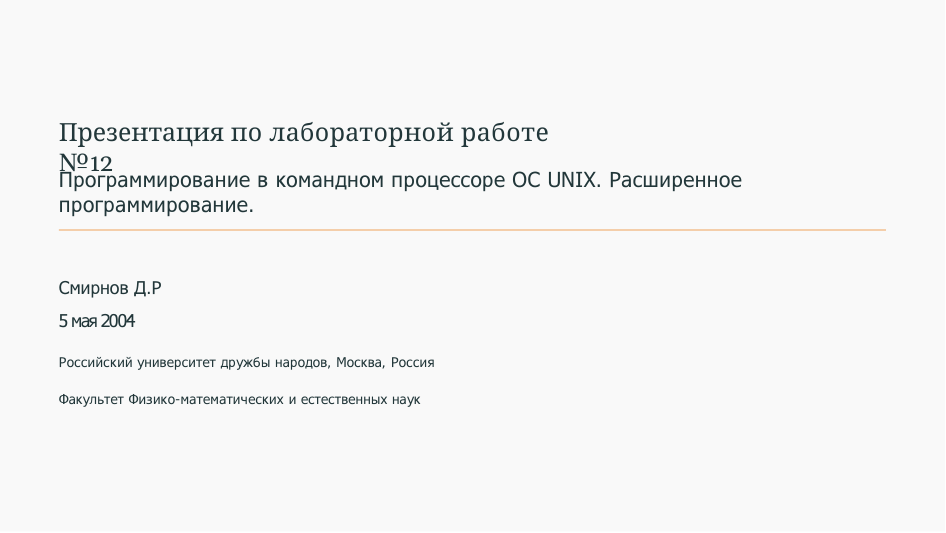

# Презентация по лабораторной работе №12
Программирование в командном процессоре ОС UNIX. Расширенное программирование.

Смирнов Д.Р
5 мая 2004
Российский университет дружбы народов, Москва, Россия  Факультет Физико-математических и естественных наук